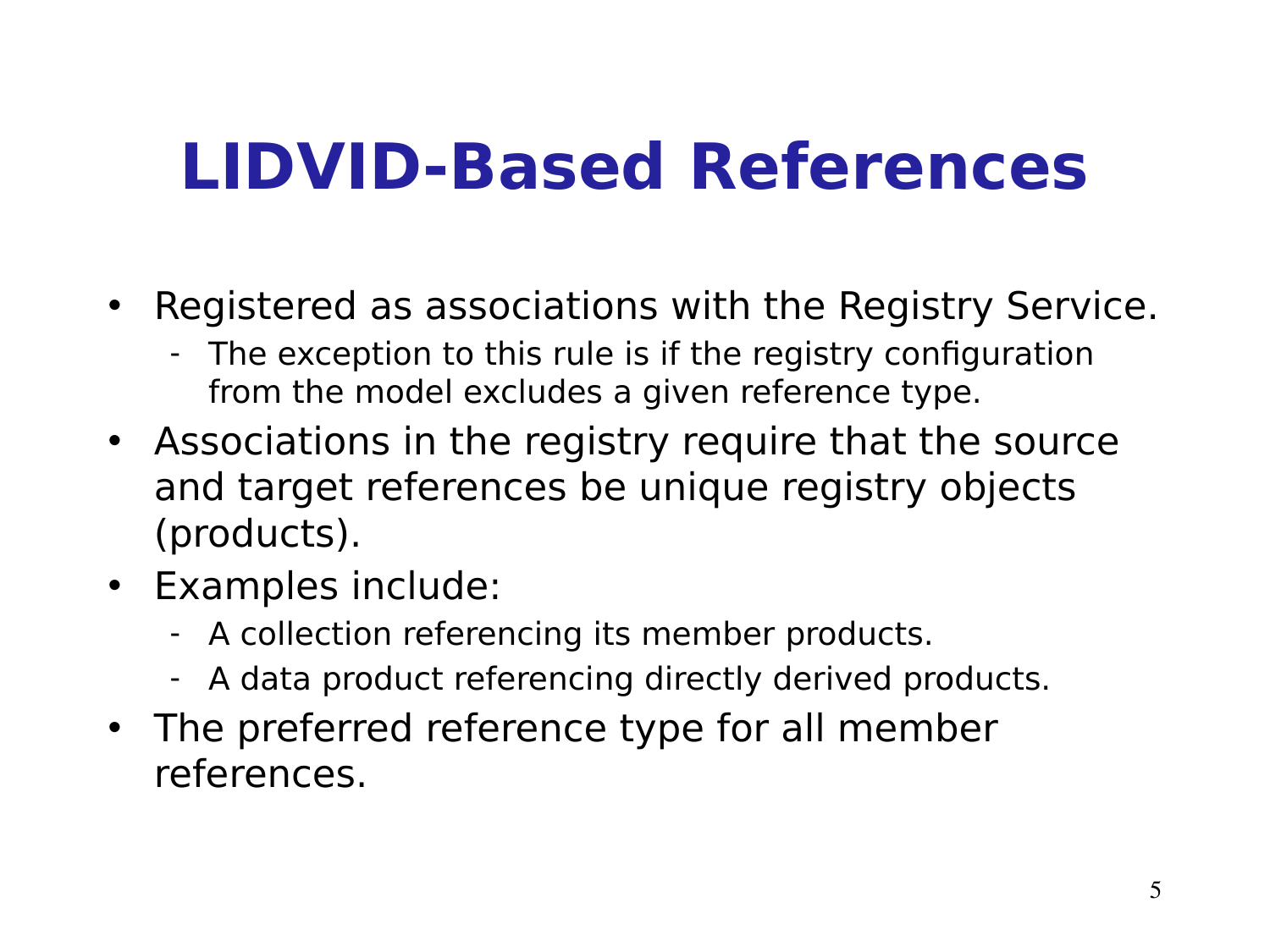

# LIDVID-Based References
Registered as associations with the Registry Service.
The exception to this rule is if the registry configuration from the model excludes a given reference type.
Associations in the registry require that the source and target references be unique registry objects (products).
Examples include:
A collection referencing its member products.
A data product referencing directly derived products.
The preferred reference type for all member references.
5